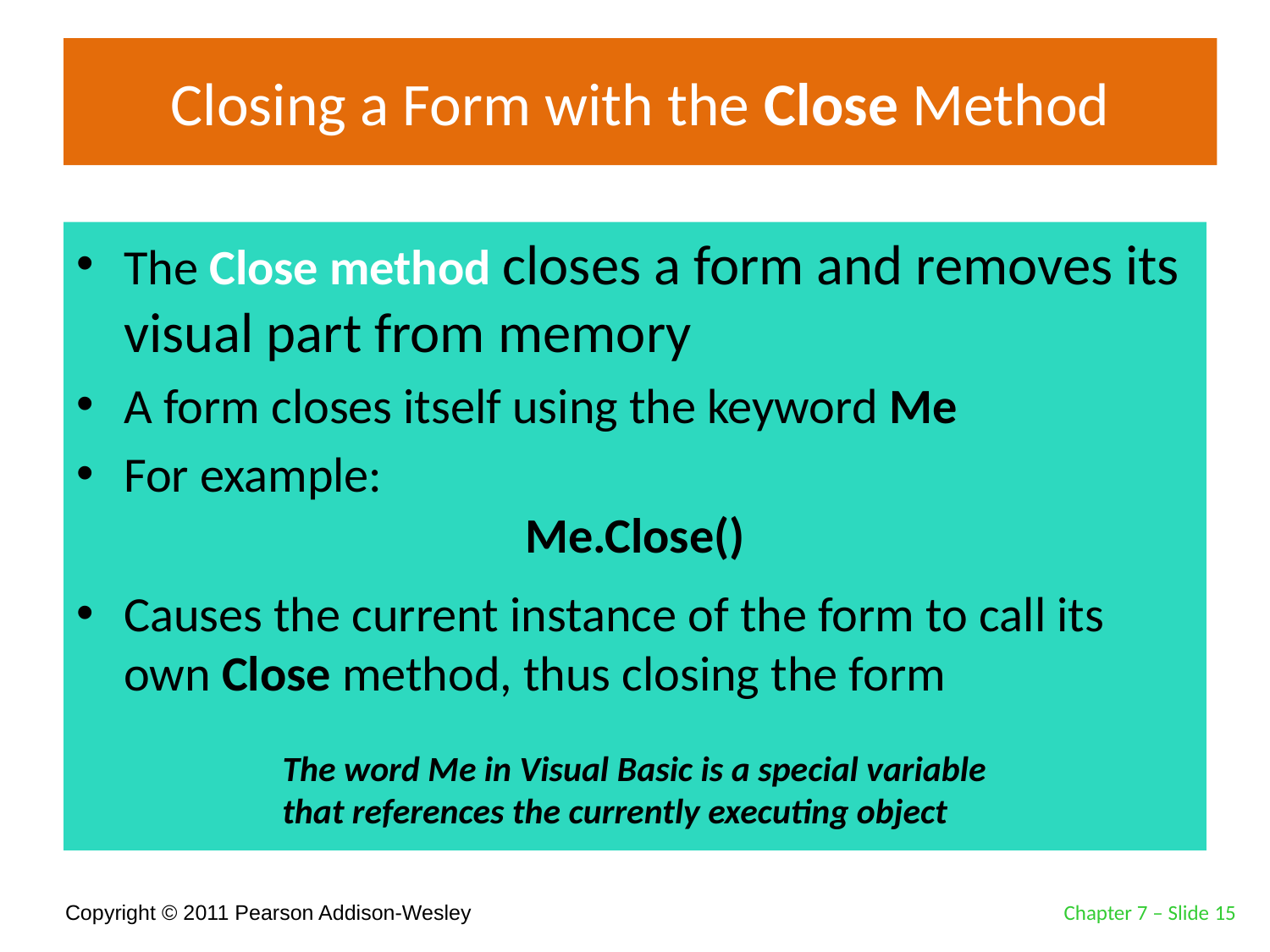

# Closing a Form with the Close Method
The Close method closes a form and removes its visual part from memory
A form closes itself using the keyword Me
For example:

Causes the current instance of the form to call its own Close method, thus closing the form
Me.Close()
The word Me in Visual Basic is a special variable that references the currently executing object
Chapter 7 – Slide 15